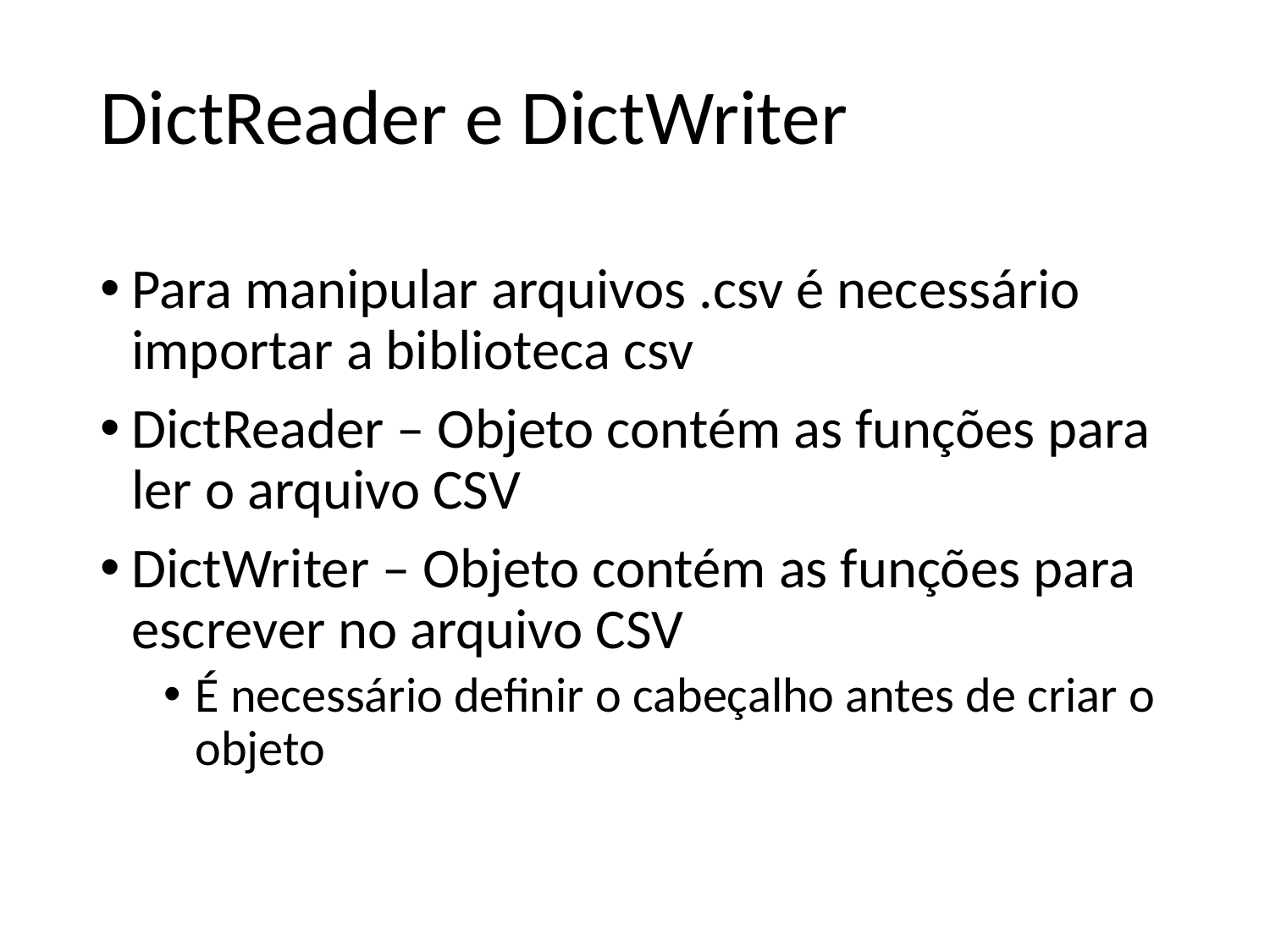

# DictReader e DictWriter
Para manipular arquivos .csv é necessário importar a biblioteca csv
DictReader – Objeto contém as funções para ler o arquivo CSV
DictWriter – Objeto contém as funções para escrever no arquivo CSV
É necessário definir o cabeçalho antes de criar o objeto